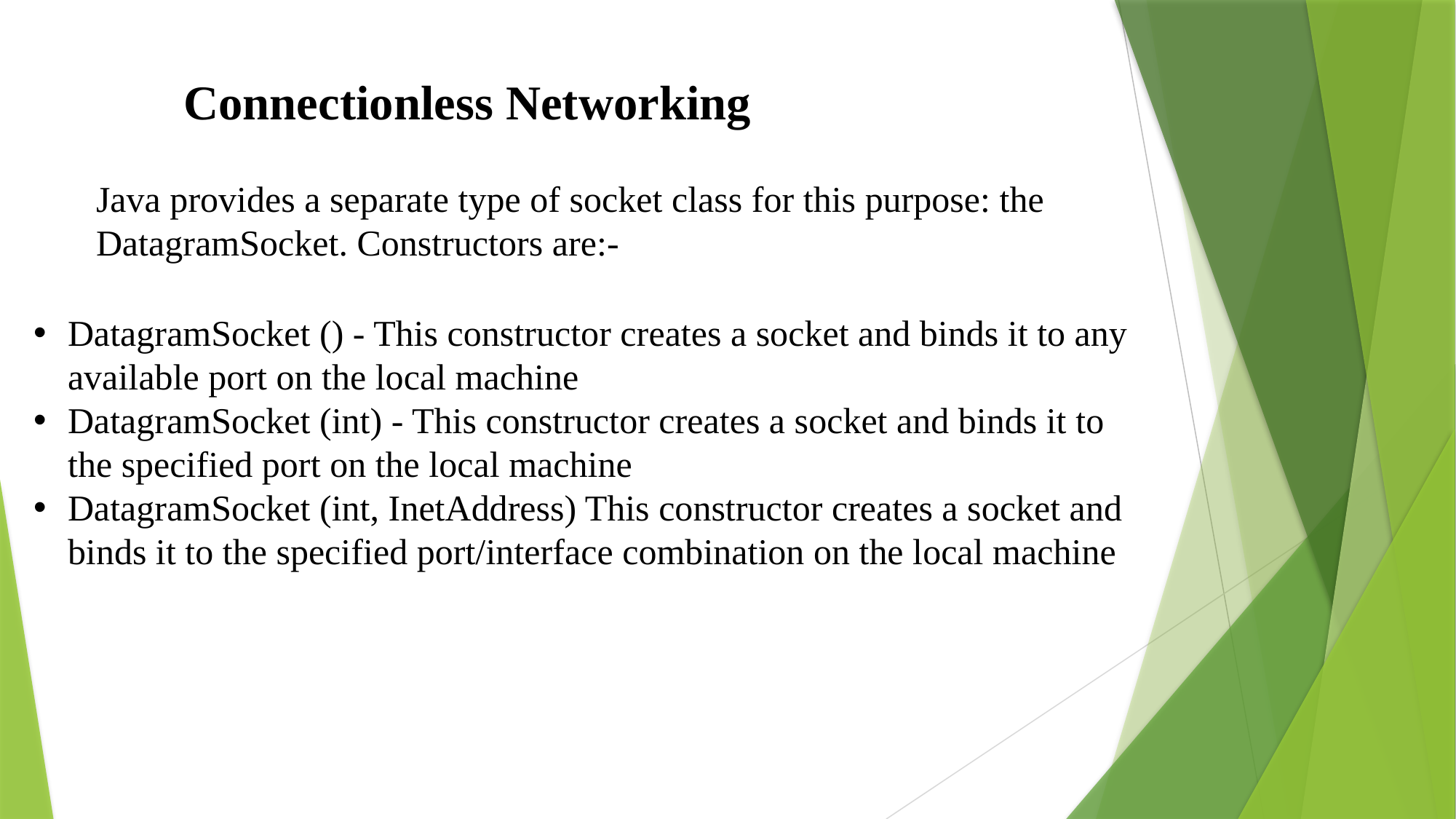

Connectionless Networking
Java provides a separate type of socket class for this purpose: the DatagramSocket. Constructors are:-
DatagramSocket () - This constructor creates a socket and binds it to any available port on the local machine
DatagramSocket (int) - This constructor creates a socket and binds it to the specified port on the local machine
DatagramSocket (int, InetAddress) This constructor creates a socket and binds it to the specified port/interface combination on the local machine